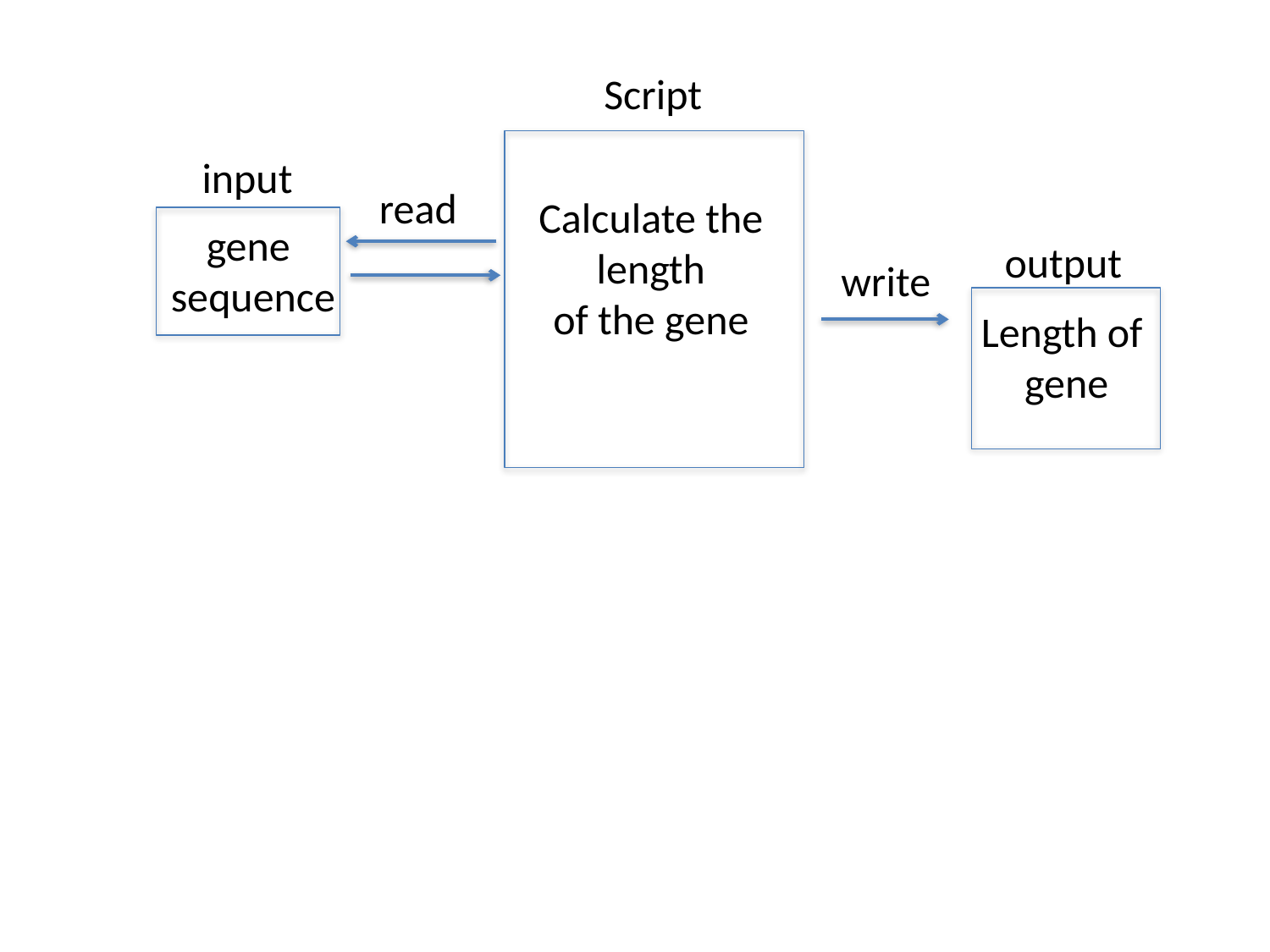

read

gene
sequence
write

Length of
gene

Calculate the
length
of the gene

Script
input
output